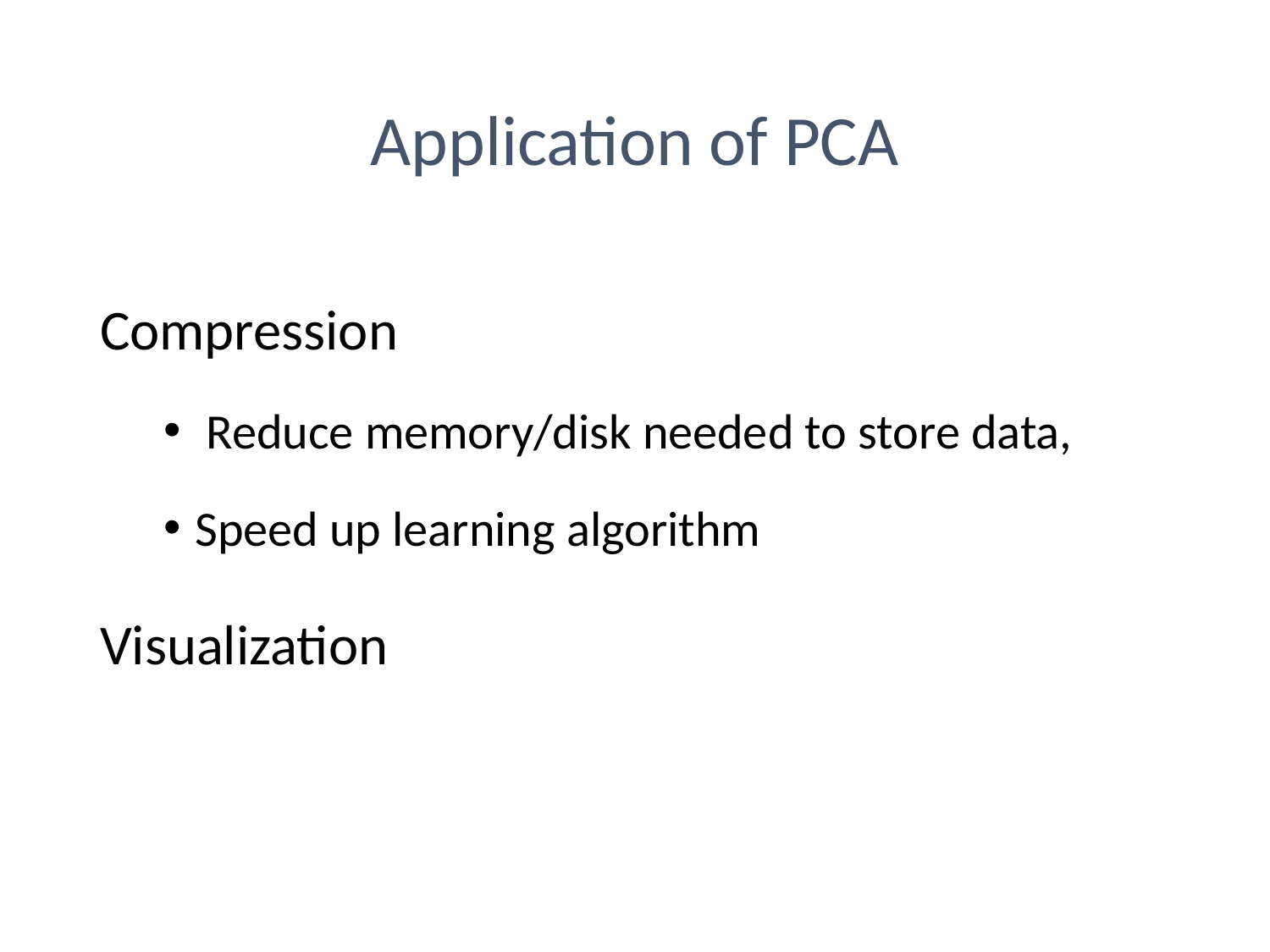

# Application of PCA
Compression
 Reduce memory/disk needed to store data,
Speed up learning algorithm
Visualization